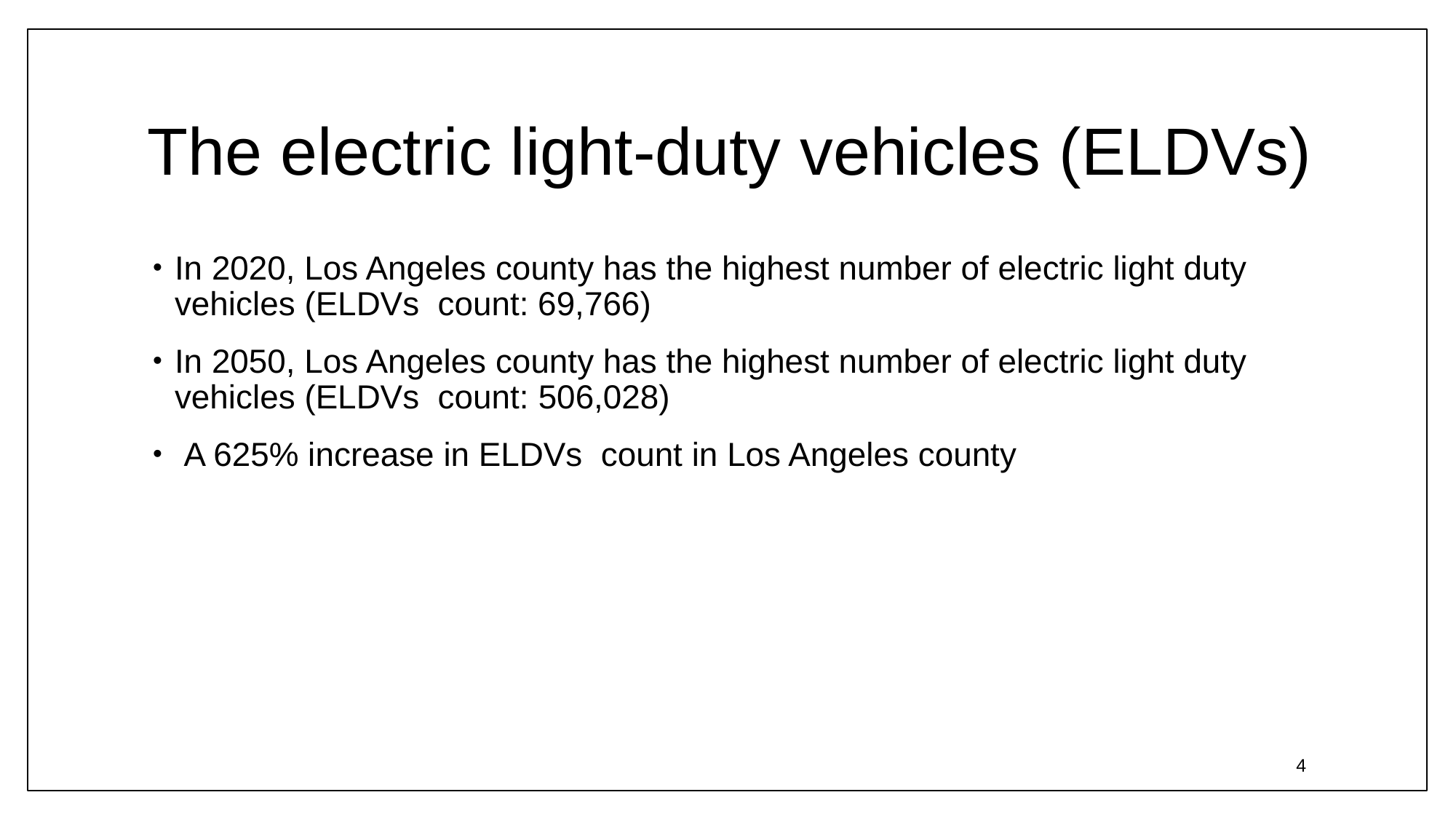

# The electric light-duty vehicles (ELDVs)
In 2020, Los Angeles county has the highest number of electric light duty vehicles (ELDVs  count: 69,766)
In 2050, Los Angeles county has the highest number of electric light duty vehicles (ELDVs  count: ﻿506,028)
 A 625% increase in ELDVs  count in Los Angeles county

4